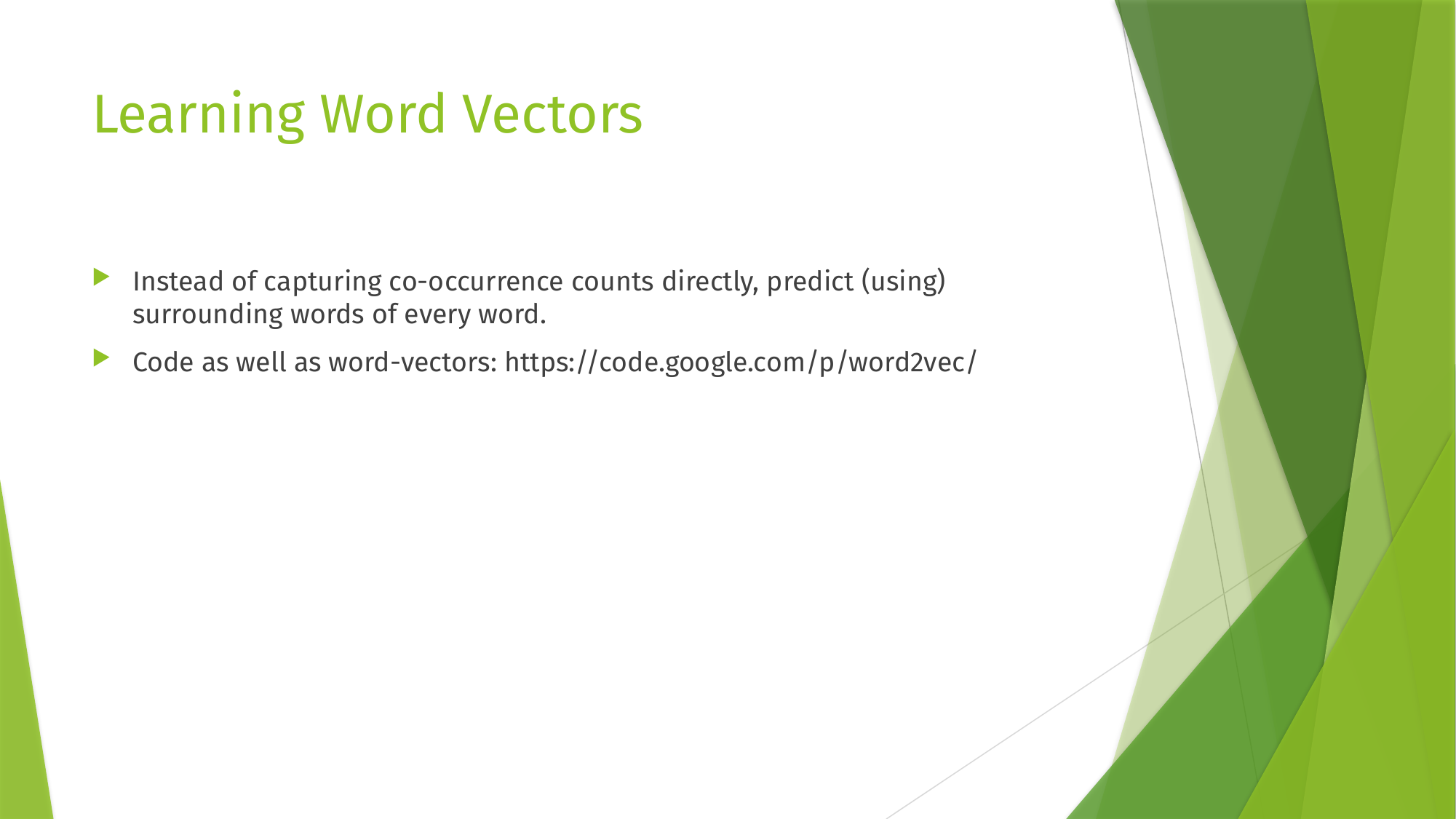

# Learning Word Vectors
Instead of capturing co-occurrence counts directly, predict (using) surrounding words of every word.
Code as well as word-vectors: https://code.google.com/p/word2vec/